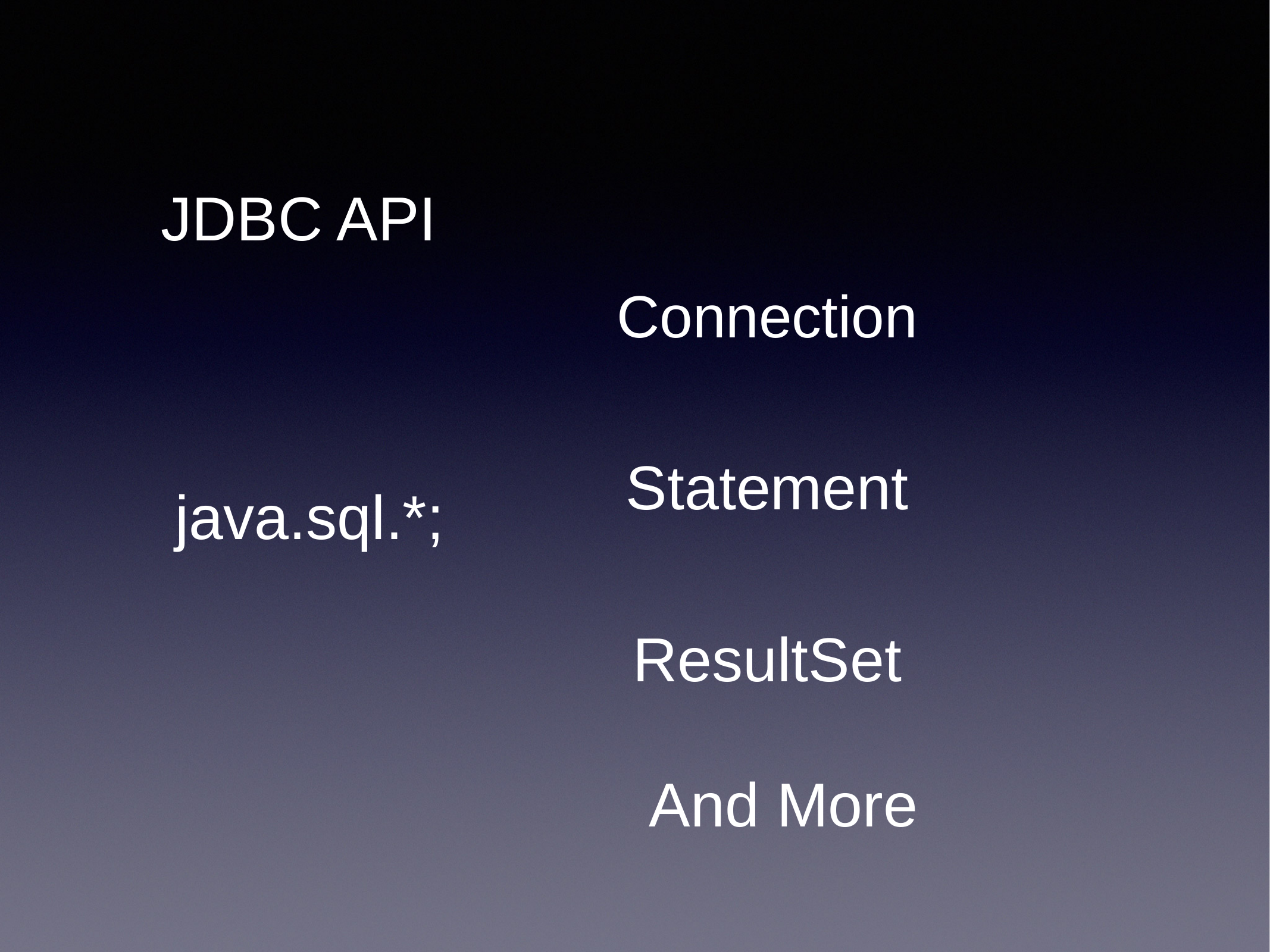

JDBC API
Connection
Statement
java.sql.*;
ResultSet
And More